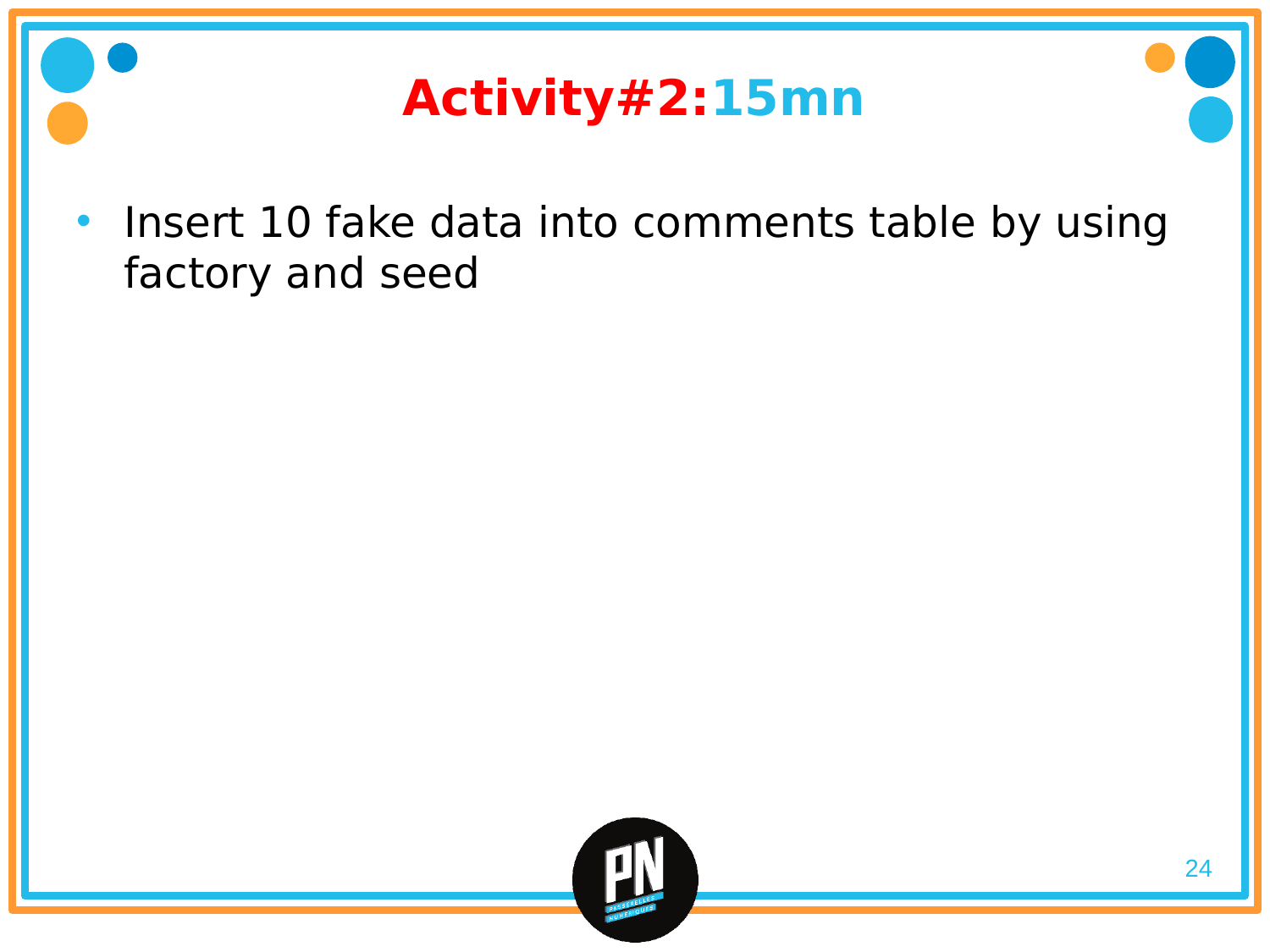

# Activity#2:15mn
Insert 10 fake data into comments table by using factory and seed